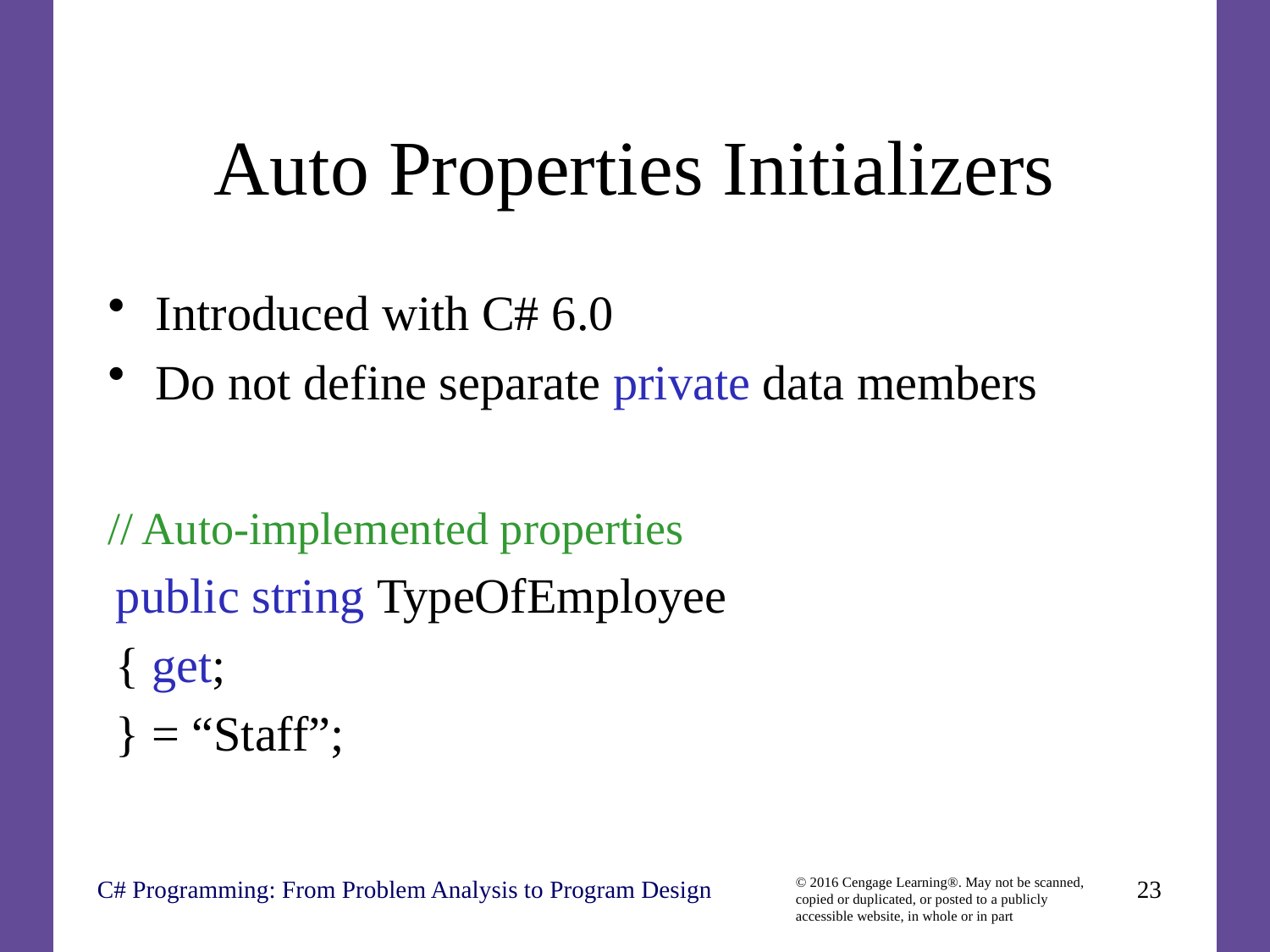

# Auto Properties Initializers
Introduced with C# 6.0
Do not define separate private data members

// Auto-implemented properties
public string TypeOfEmployee
{ get;
} = “Staff”;
C# Programming: From Problem Analysis to Program Design

23